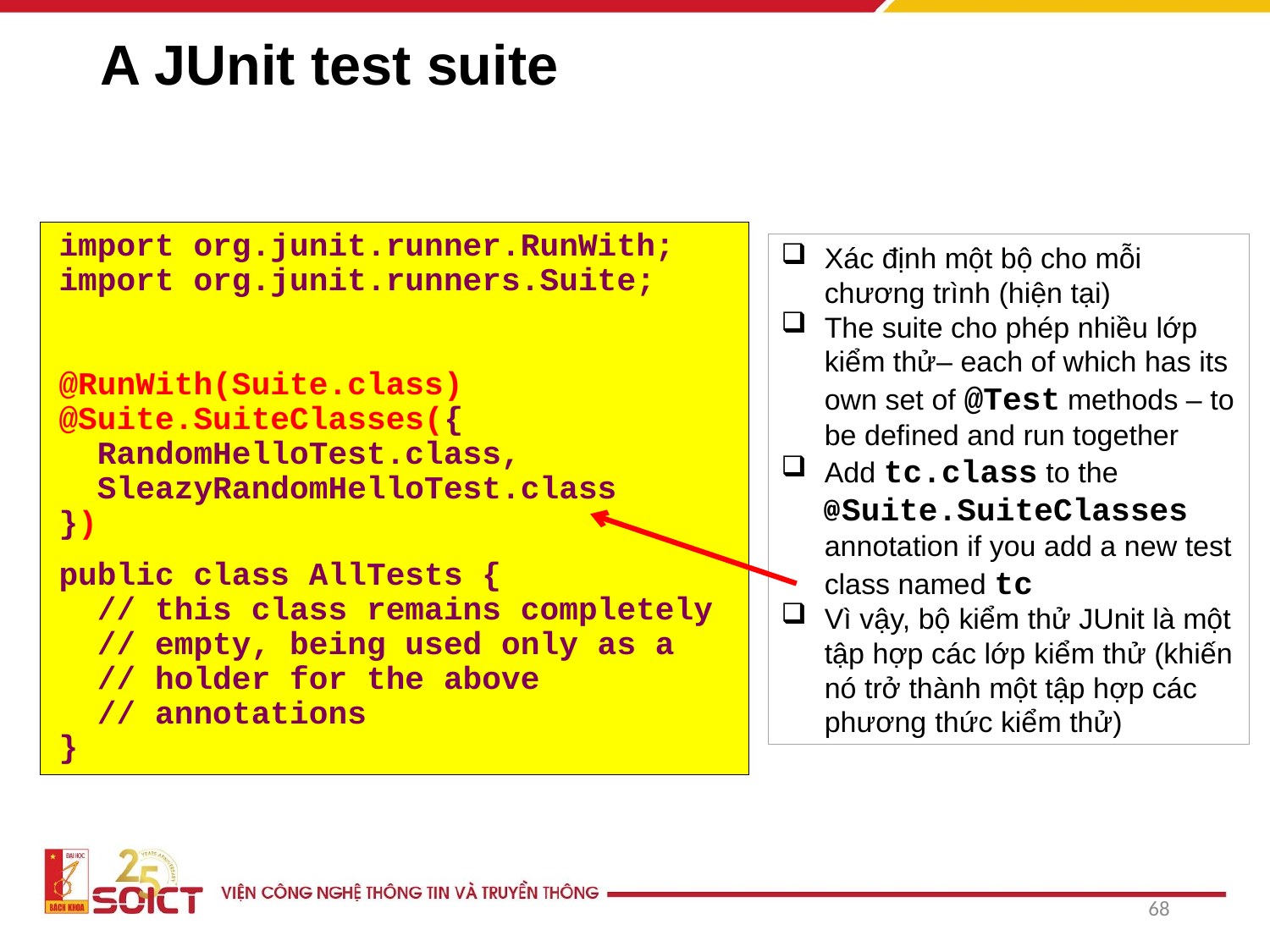

# A JUnit test suite
import org.junit.runner.RunWith;
import org.junit.runners.Suite;

@RunWith(Suite.class)
@Suite.SuiteClasses({
  RandomHelloTest.class,
  SleazyRandomHelloTest.class
})
public class AllTests {
  // this class remains completely
  // empty, being used only as a
  // holder for the above
  // annotations
}
Xác định một bộ cho mỗi chương trình (hiện tại)
The suite cho phép nhiều lớp kiểm thử– each of which has its own set of @Test methods – to be defined and run together
Add tc.class to the @Suite.SuiteClasses annotation if you add a new test class named tc
Vì vậy, bộ kiểm thử JUnit là một tập hợp các lớp kiểm thử (khiến nó trở thành một tập hợp các phương thức kiểm thử)
68